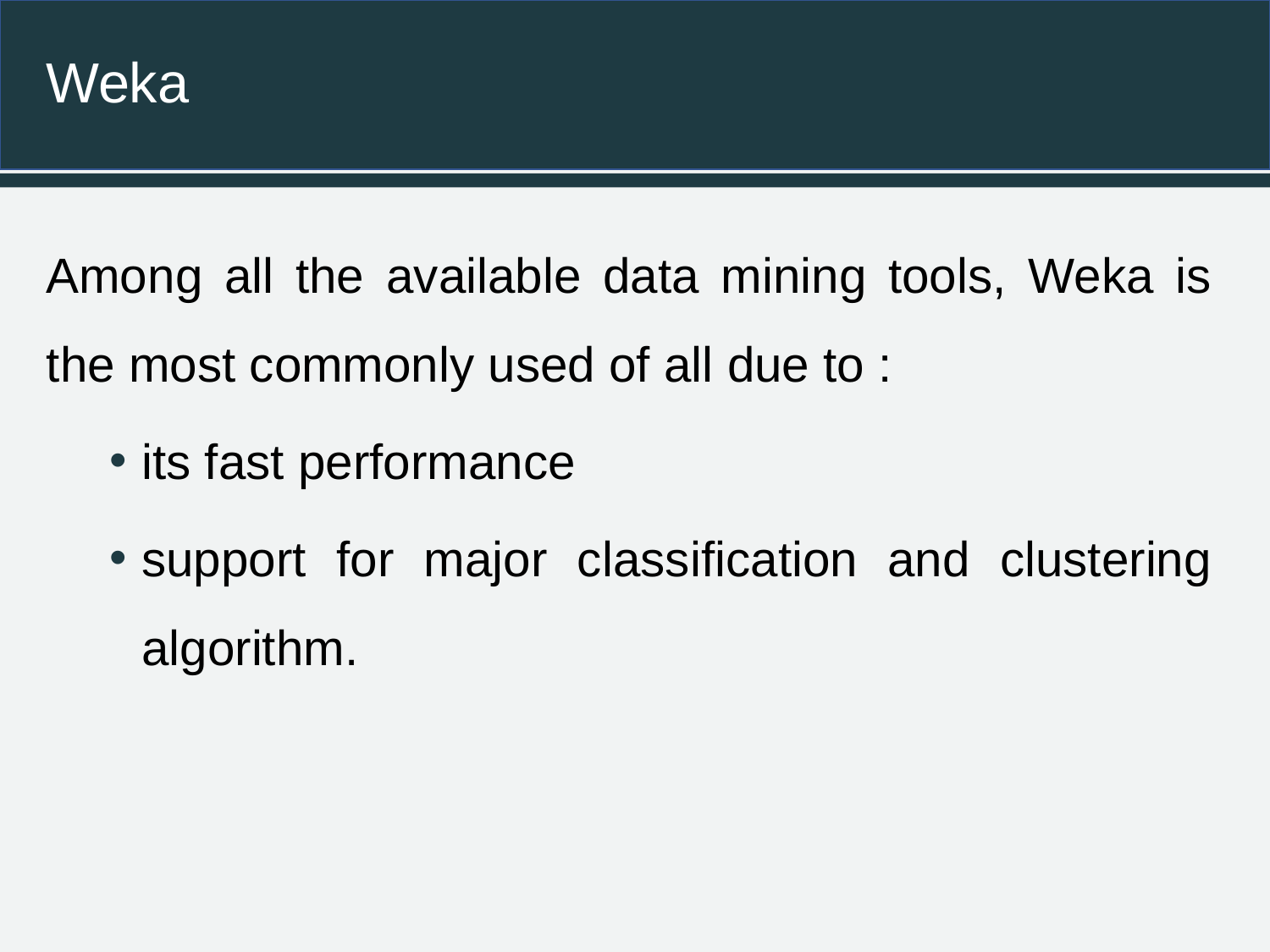

# Weka
Among all the available data mining tools, Weka is the most commonly used of all due to :
its fast performance
support for major classification and clustering algorithm.